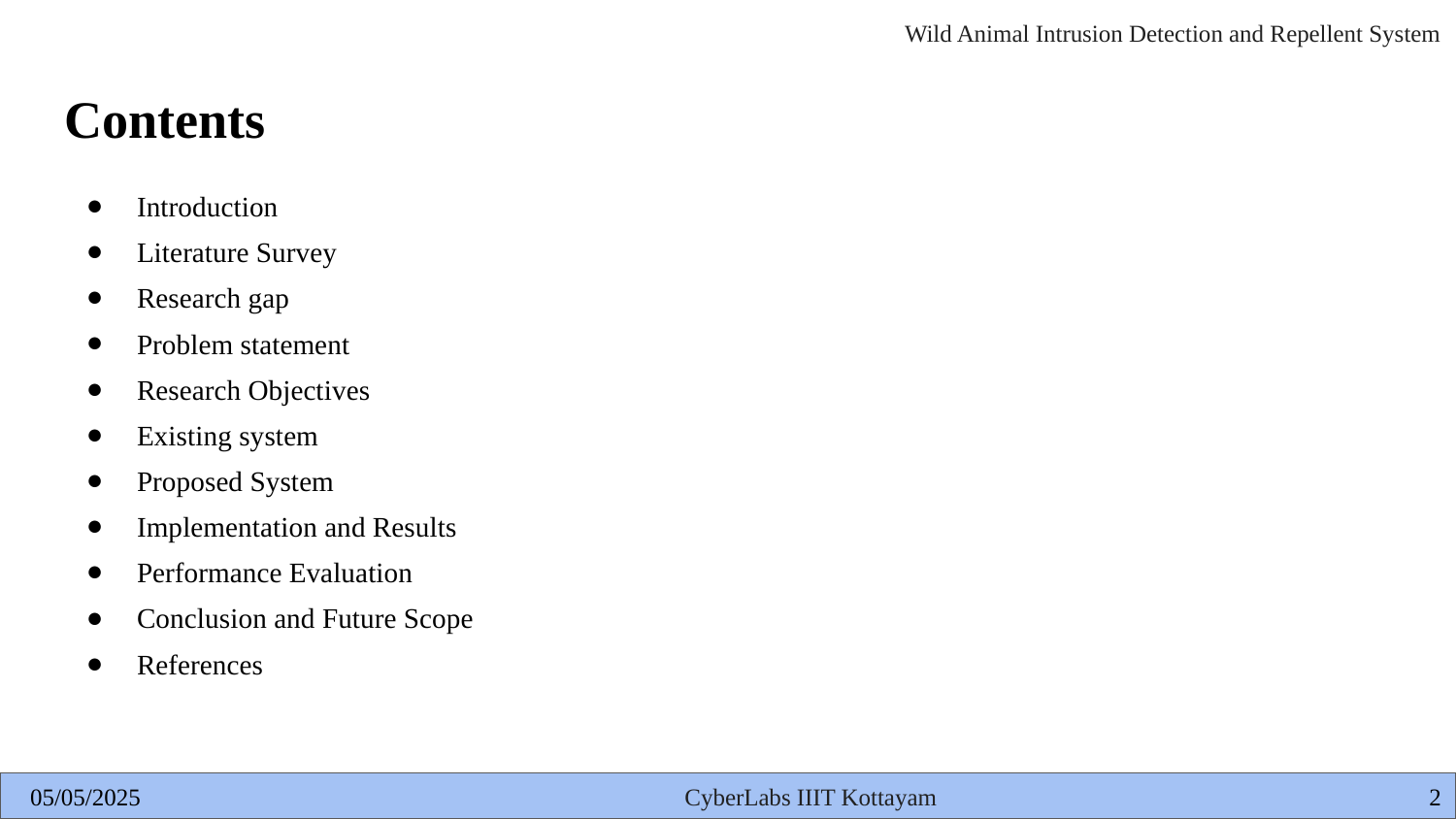

# Contents

Introduction
Literature Survey
Research gap
Problem statement
Research Objectives
Existing system
Proposed System
Implementation and Results
Performance Evaluation
Conclusion and Future Scope
References

2